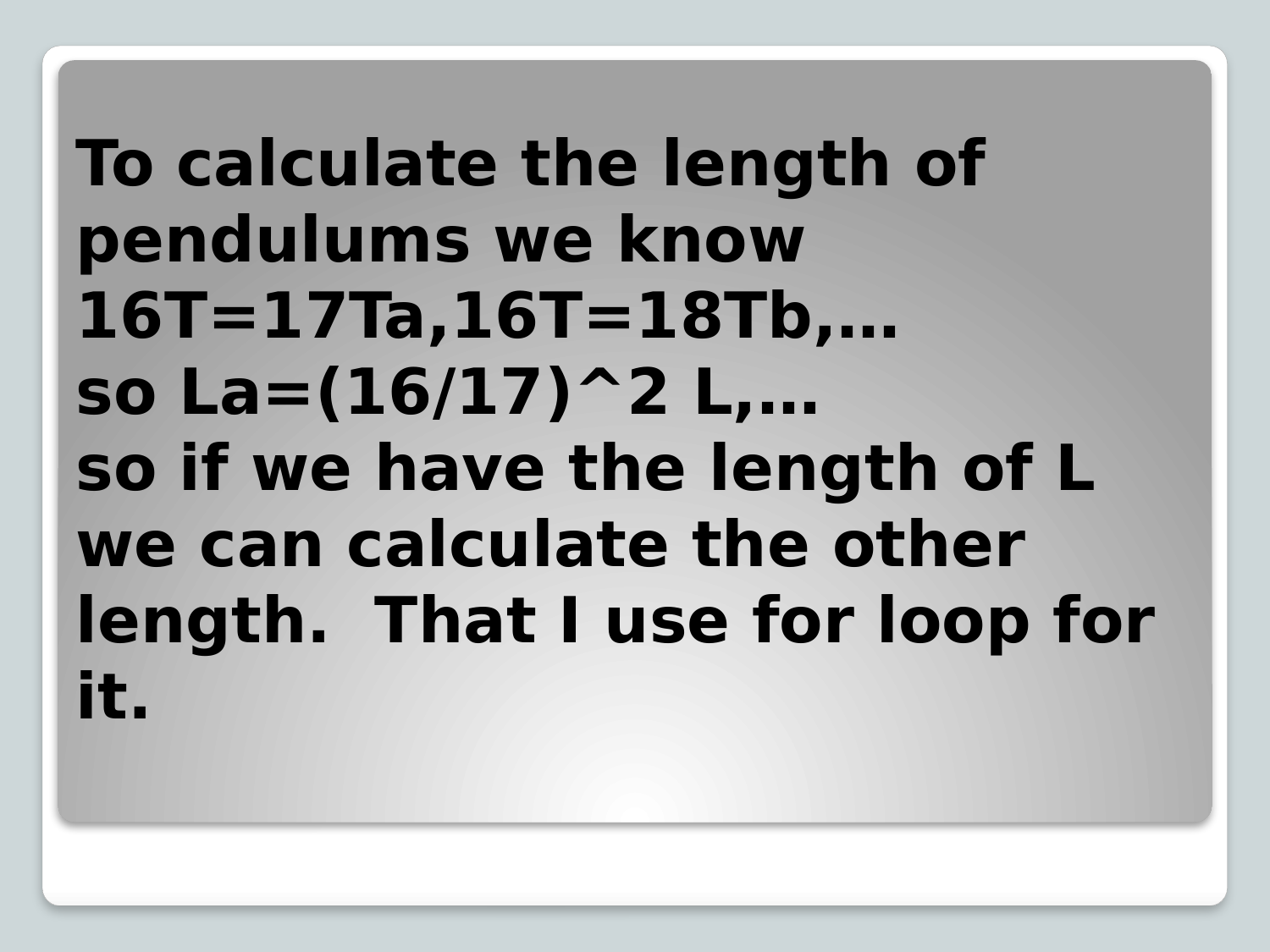

# To calculate the length of pendulums we know 16T=17Ta,16T=18Tb,… so La=(16/17)^2 L,… so if we have the length of L we can calculate the other length.  That I use for loop for it.